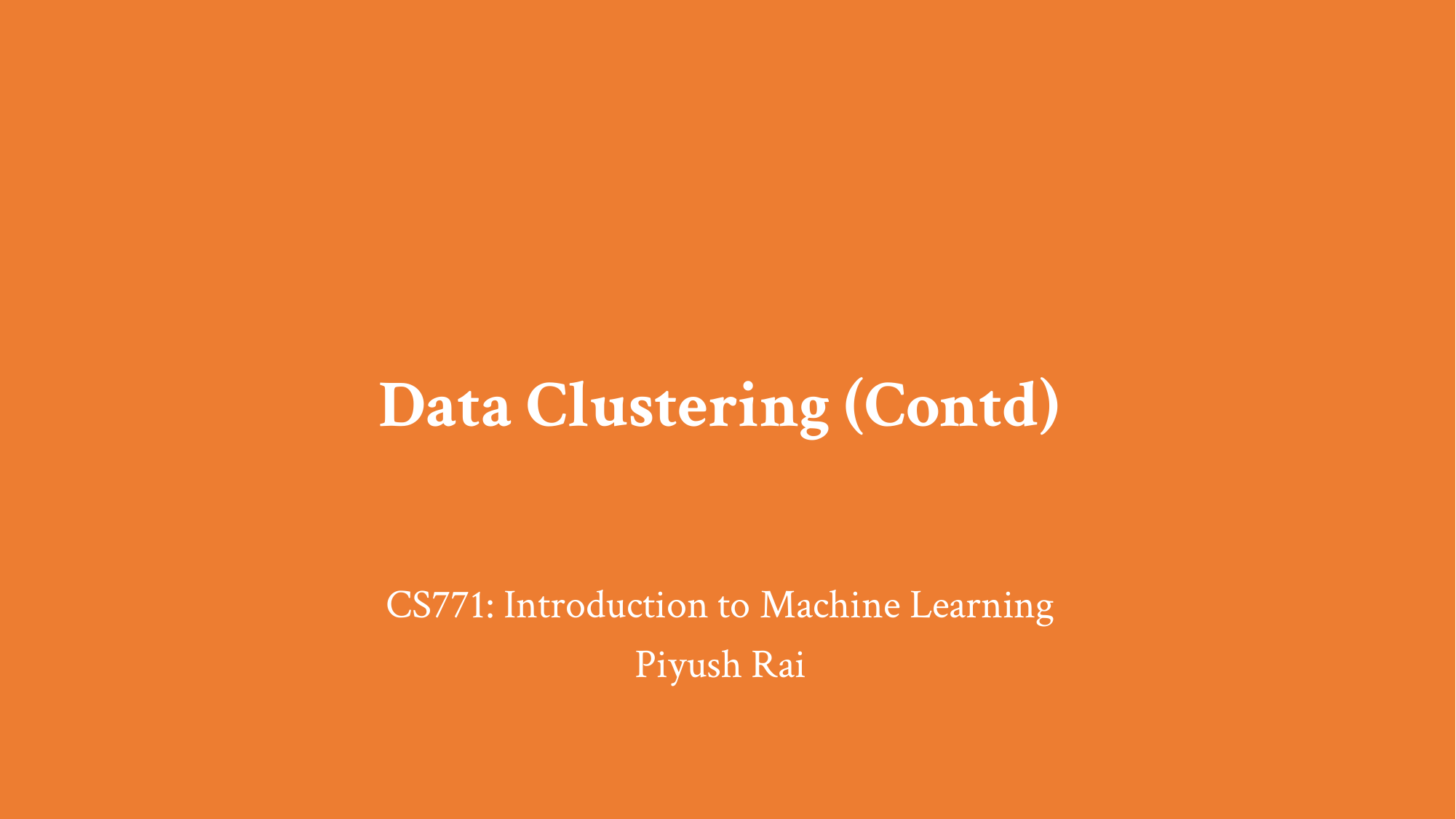

# Data Clustering (Contd)
CS771: Introduction to Machine Learning
Piyush Rai